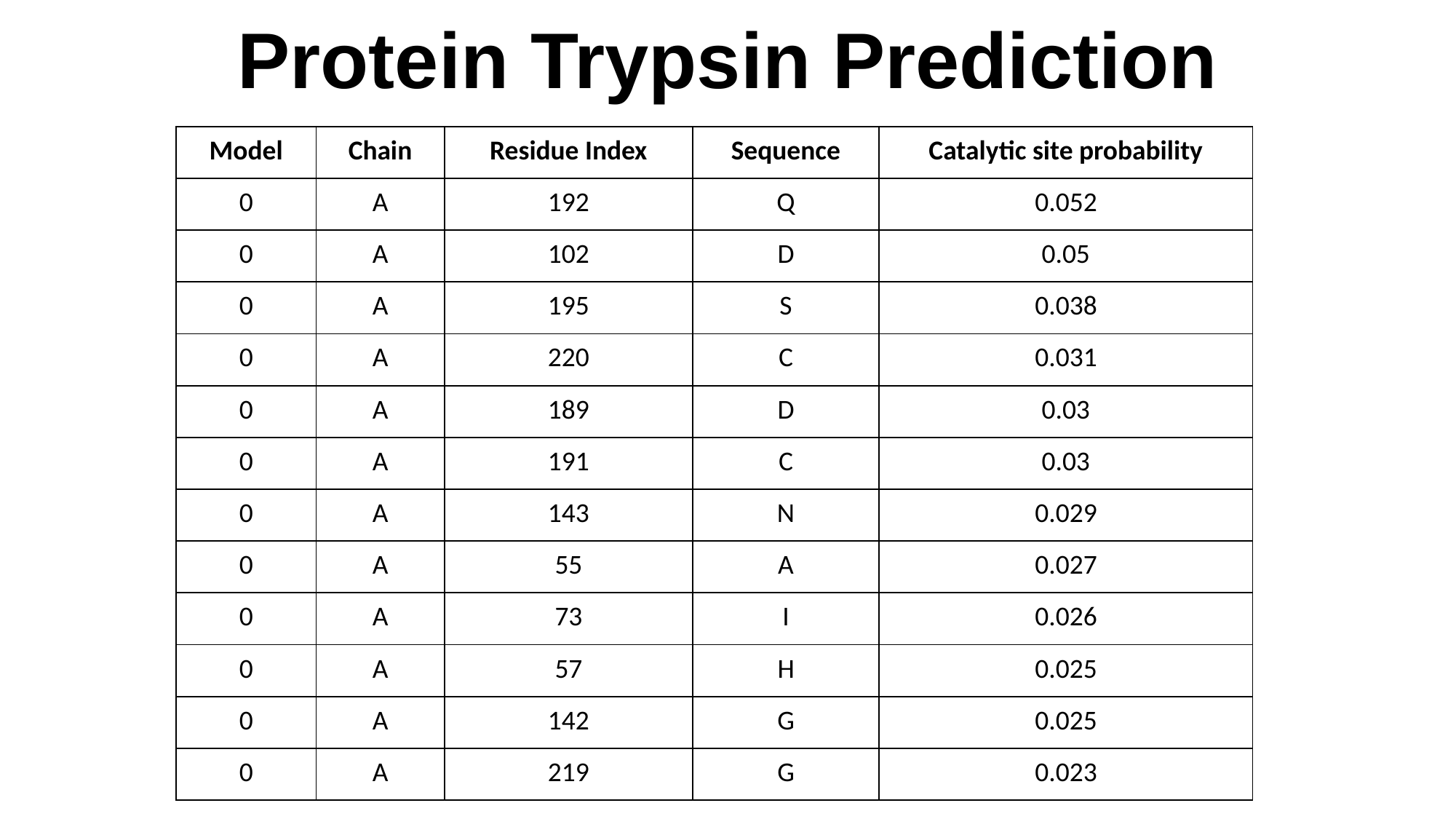

# Protein Trypsin Prediction
| Model | Chain | Residue Index | Sequence | Catalytic site probability |
| --- | --- | --- | --- | --- |
| 0 | A | 192 | Q | 0.052 |
| 0 | A | 102 | D | 0.05 |
| 0 | A | 195 | S | 0.038 |
| 0 | A | 220 | C | 0.031 |
| 0 | A | 189 | D | 0.03 |
| 0 | A | 191 | C | 0.03 |
| 0 | A | 143 | N | 0.029 |
| 0 | A | 55 | A | 0.027 |
| 0 | A | 73 | I | 0.026 |
| 0 | A | 57 | H | 0.025 |
| 0 | A | 142 | G | 0.025 |
| 0 | A | 219 | G | 0.023 |